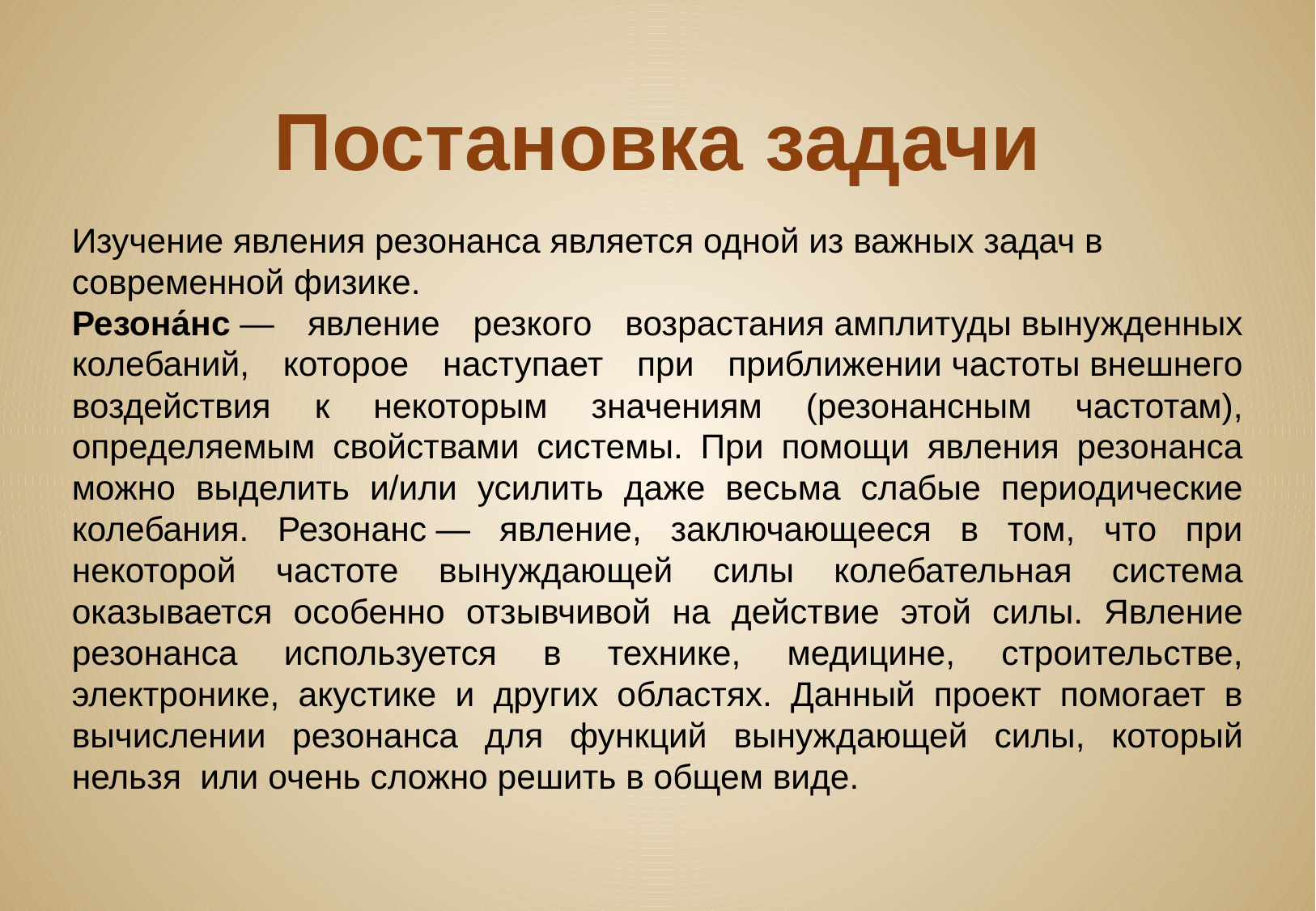

# Постановка задачи
Изучение явления резонанса является одной из важных задач в современной физике.
Резона́нс — явление резкого возрастания амплитуды вынужденных колебаний, которое наступает при приближении частоты внешнего воздействия к некоторым значениям (резонансным частотам), определяемым свойствами системы. При помощи явления резонанса можно выделить и/или усилить даже весьма слабые периодические колебания. Резонанс — явление, заключающееся в том, что при некоторой частоте вынуждающей силы колебательная система оказывается особенно отзывчивой на действие этой силы. Явление резонанса используется в технике, медицине, строительстве, электронике, акустике и других областях. Данный проект помогает в вычислении резонанса для функций вынуждающей силы, который нельзя  или очень сложно решить в общем виде.